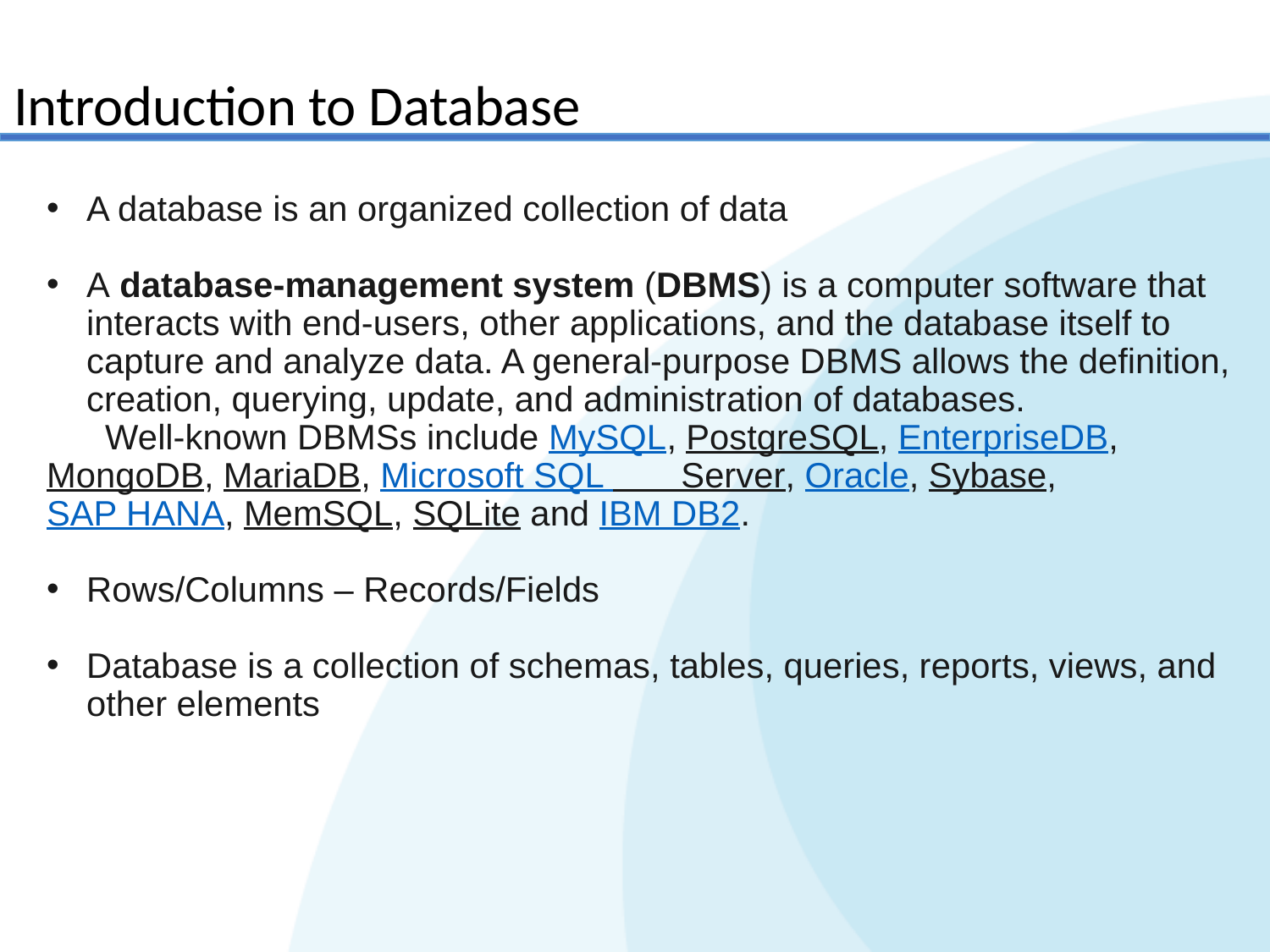

Introduction to Database

A database is an organized collection of data

A database-management system (DBMS) is a computer software that interacts with end-users, other applications, and the database itself to capture and analyze data. A general-purpose DBMS allows the definition, creation, querying, update, and administration of databases.
      Well-known DBMSs include MySQL, PostgreSQL, EnterpriseDB, MongoDB, MariaDB, Microsoft SQL        Server, Oracle, Sybase, SAP HANA, MemSQL, SQLite and IBM DB2.

Rows/Columns – Records/Fields

Database is a collection of schemas, tables, queries, reports, views, and other elements